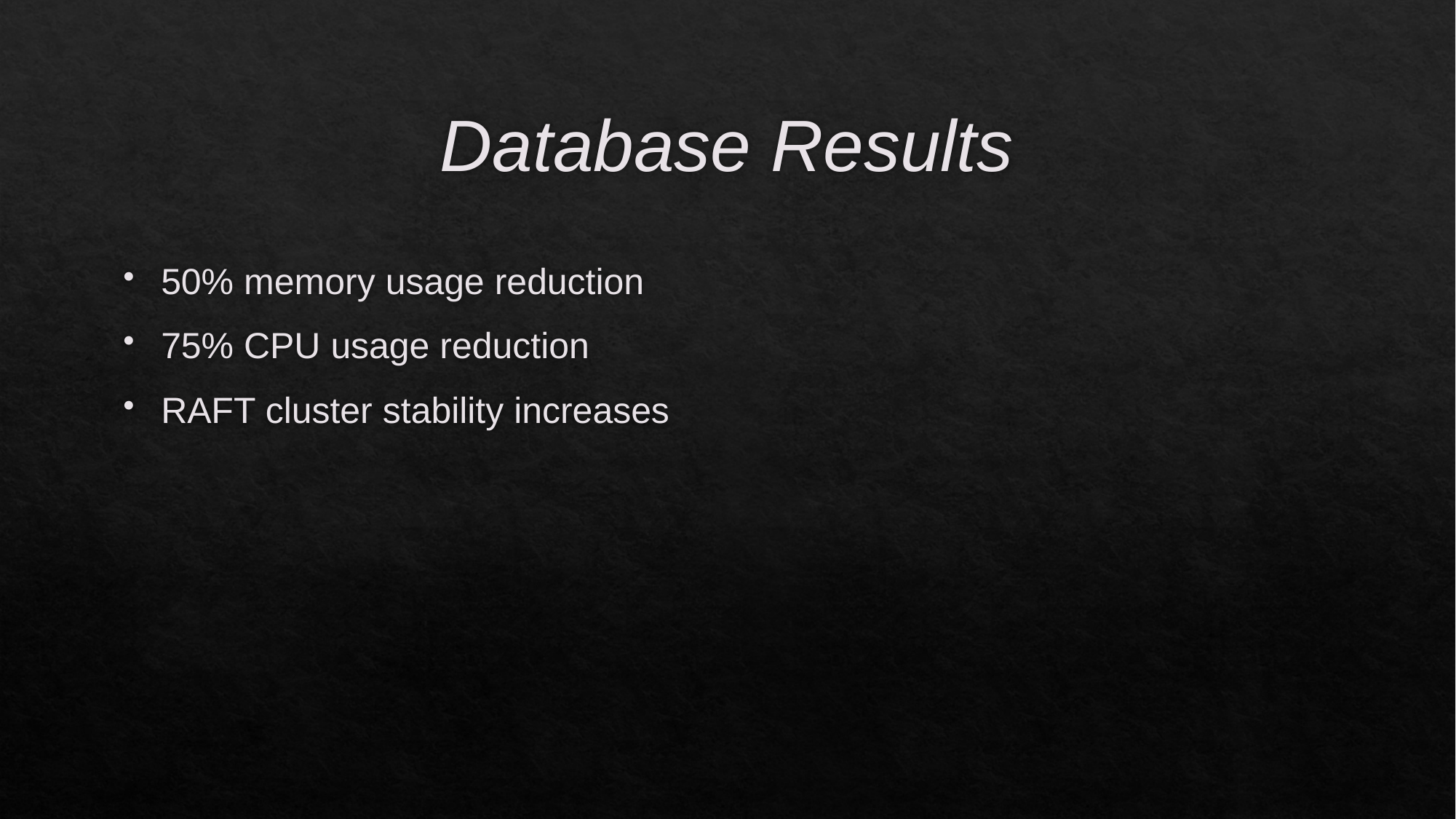

# Database Results
50% memory usage reduction
75% CPU usage reduction
RAFT cluster stability increases